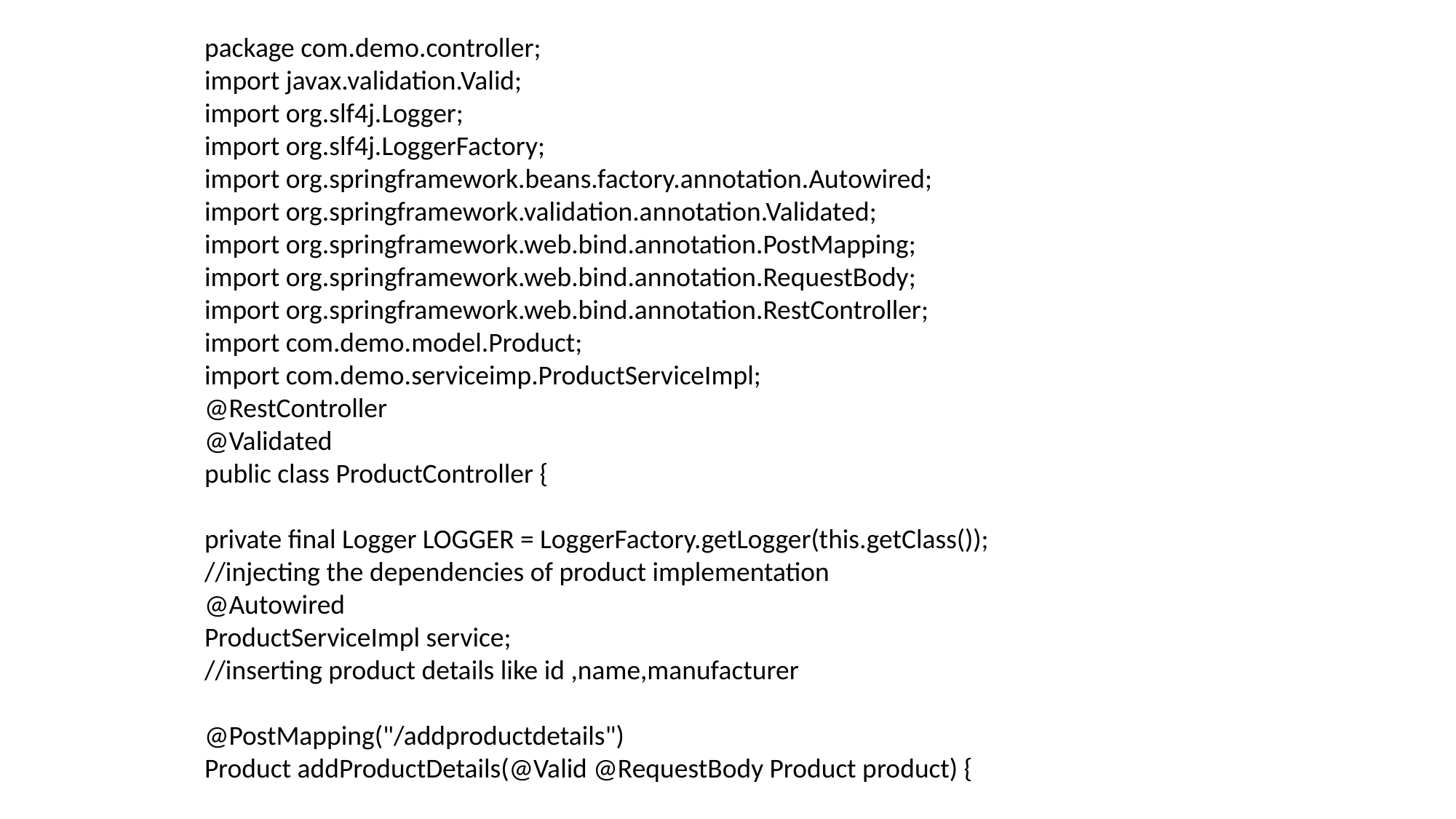

package com.demo.controller;
import javax.validation.Valid;
import org.slf4j.Logger;
import org.slf4j.LoggerFactory;
import org.springframework.beans.factory.annotation.Autowired;
import org.springframework.validation.annotation.Validated;
import org.springframework.web.bind.annotation.PostMapping;
import org.springframework.web.bind.annotation.RequestBody;
import org.springframework.web.bind.annotation.RestController;
import com.demo.model.Product;
import com.demo.serviceimp.ProductServiceImpl;
@RestController
@Validated
public class ProductController {
private final Logger LOGGER = LoggerFactory.getLogger(this.getClass());
//injecting the dependencies of product implementation
@Autowired
ProductServiceImpl service;
//inserting product details like id ,name,manufacturer
@PostMapping("/addproductdetails")
Product addProductDetails(@Valid @RequestBody Product product) {
LOGGER.info("inside ProductController.addProductDetails() method");
Product prod = service.addProductDetails(product);
LOGGER.info("demo of logger");
return prod;
}
}